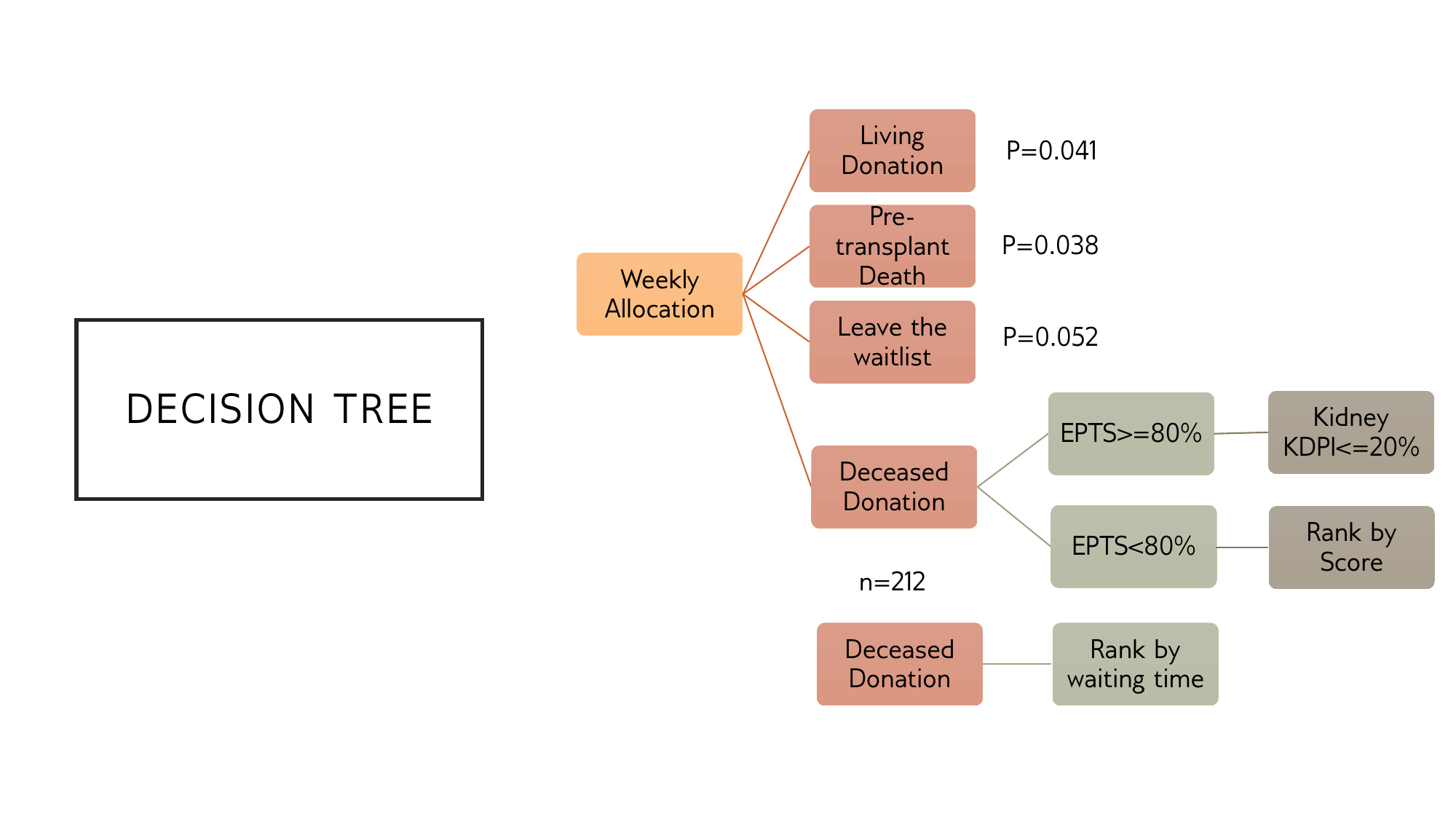

Living Donation
Pre-transplant Death

Weekly Allocation

Leave the waitlist

Kidney KDPI<=20%
EPTS>=80%

Deceased Donation

EPTS<80%
Rank by Score

P=0.041
P=0.038
P=0.052
# Decision Tree
Decision Tree
n=212
Deceased Donation
Rank by waiting time